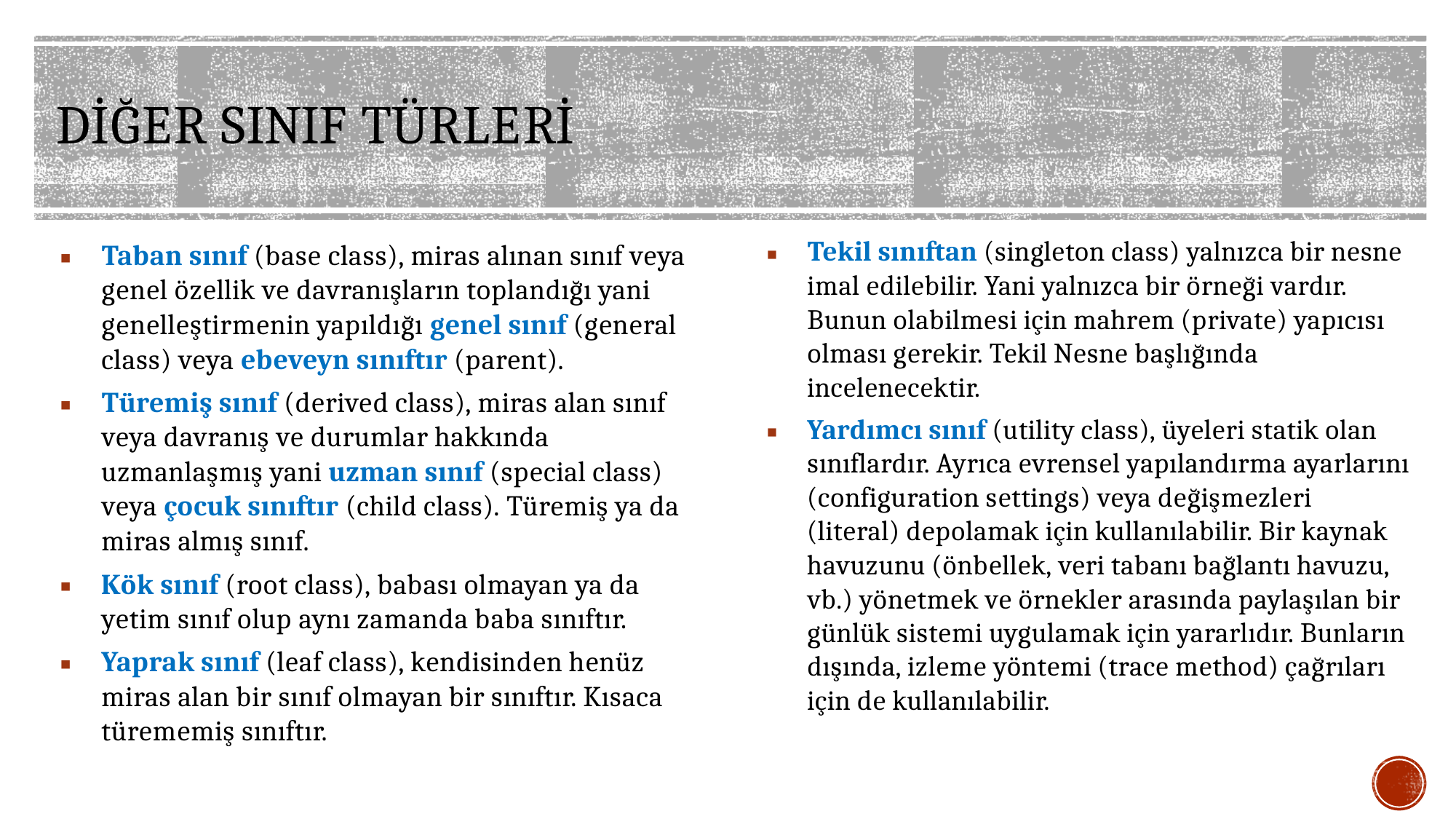

# DİĞER SINIF TÜRLERİ
Tekil sınıftan (singleton class) yalnızca bir nesne imal edilebilir. Yani yalnızca bir örneği vardır. Bunun olabilmesi için mahrem (private) yapıcısı olması gerekir. Tekil Nesne başlığında incelenecektir.
Yardımcı sınıf (utility class), üyeleri statik olan sınıflardır. Ayrıca evrensel yapılandırma ayarlarını (configuration settings) veya değişmezleri (literal) depolamak için kullanılabilir. Bir kaynak havuzunu (önbellek, veri tabanı bağlantı havuzu, vb.) yönetmek ve örnekler arasında paylaşılan bir günlük sistemi uygulamak için yararlıdır. Bunların dışında, izleme yöntemi (trace method) çağrıları için de kullanılabilir.

Taban sınıf (base class), miras alınan sınıf veya genel özellik ve davranışların toplandığı yani genelleştirmenin yapıldığı genel sınıf (general class) veya ebeveyn sınıftır (parent).
Türemiş sınıf (derived class), miras alan sınıf veya davranış ve durumlar hakkında uzmanlaşmış yani uzman sınıf (special class) veya çocuk sınıftır (child class). Türemiş ya da miras almış sınıf.
Kök sınıf (root class), babası olmayan ya da yetim sınıf olup aynı zamanda baba sınıftır.
Yaprak sınıf (leaf class), kendisinden henüz miras alan bir sınıf olmayan bir sınıftır. Kısaca türememiş sınıftır.